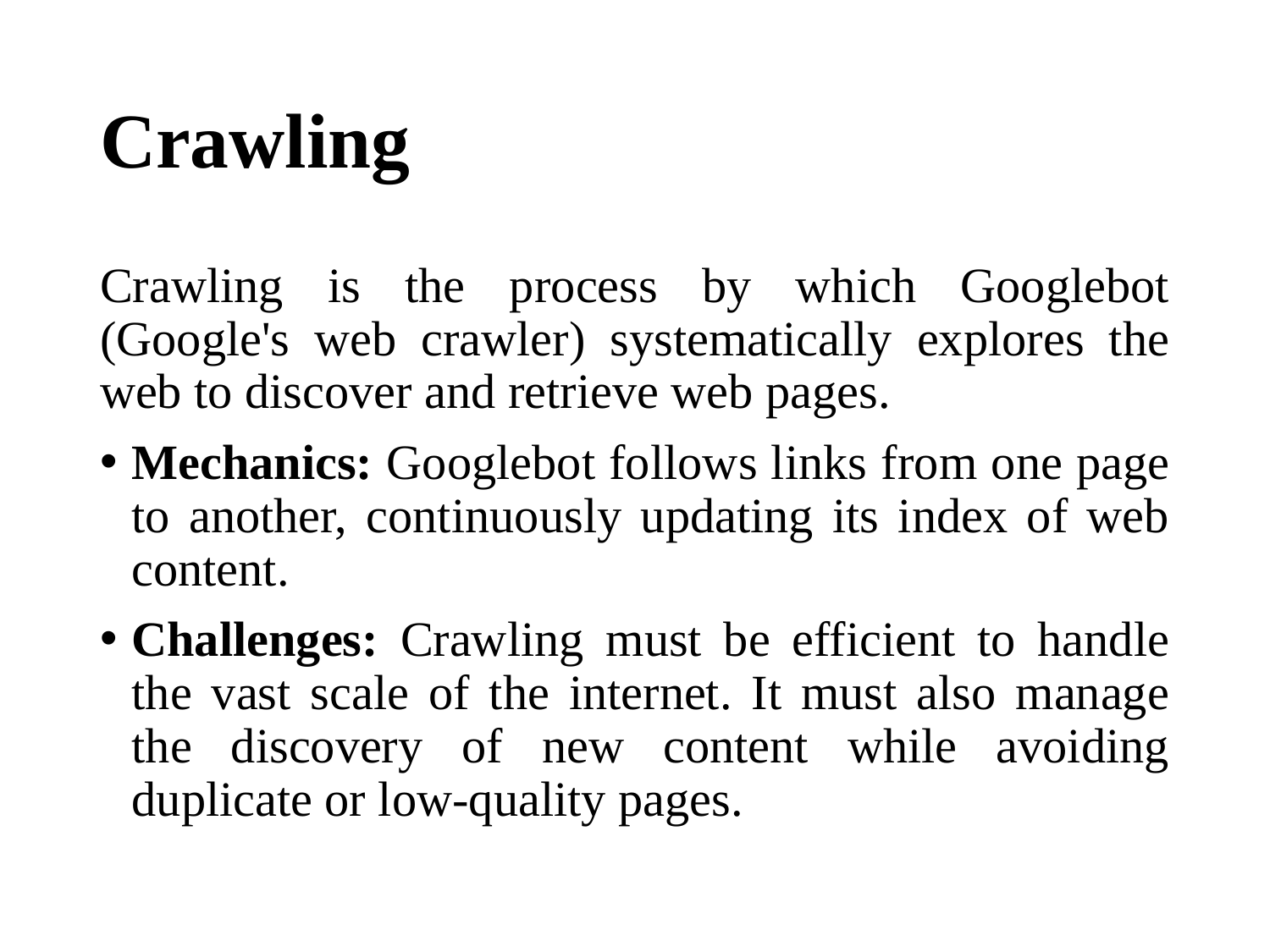

# Crawling
Crawling is the process by which Googlebot (Google's web crawler) systematically explores the web to discover and retrieve web pages.
Mechanics: Googlebot follows links from one page to another, continuously updating its index of web content.
Challenges: Crawling must be efficient to handle the vast scale of the internet. It must also manage the discovery of new content while avoiding duplicate or low-quality pages.